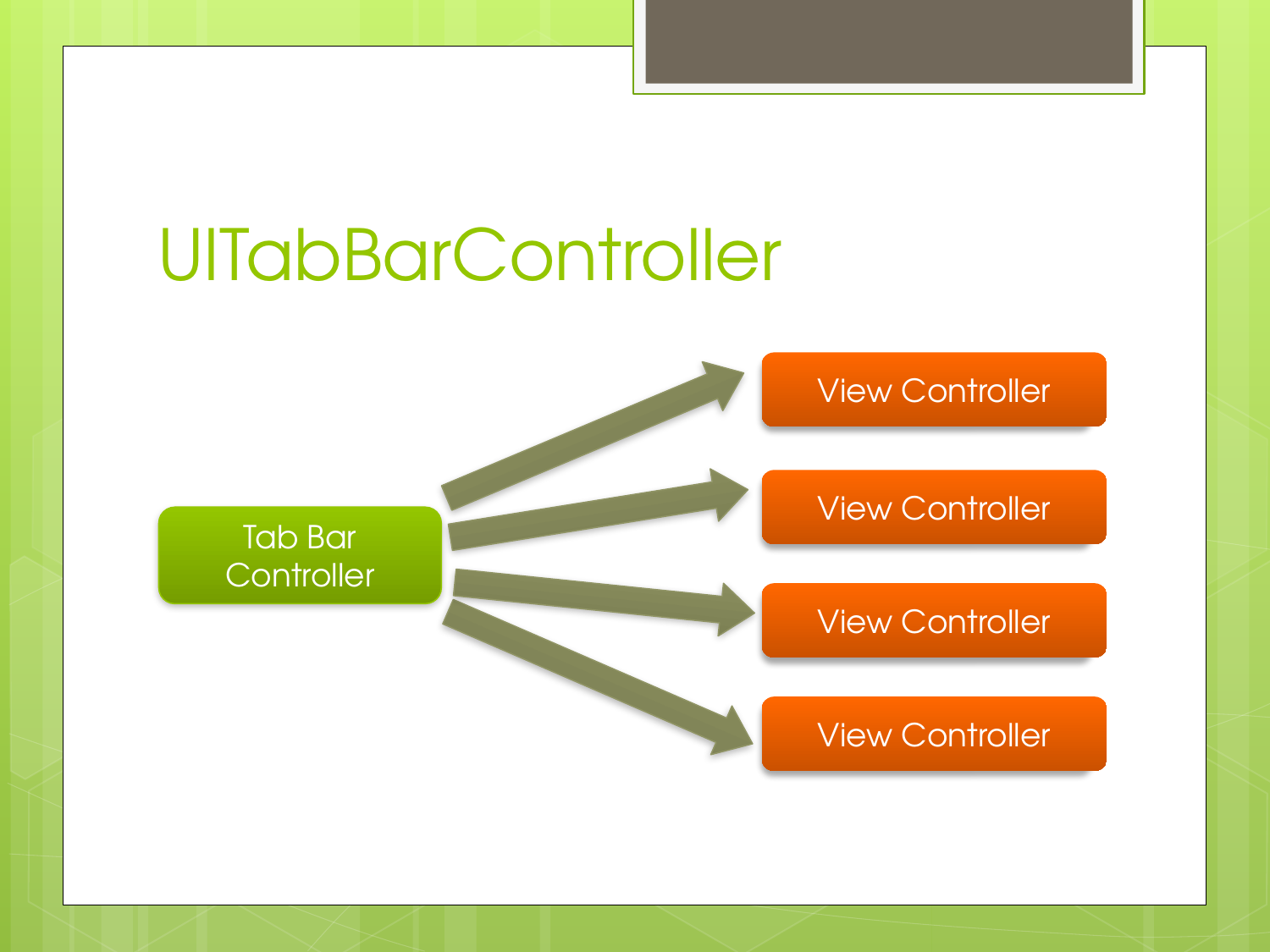

# UITabBarController
View Controller

View Controller

Tab Bar Controller

View Controller

View Controller